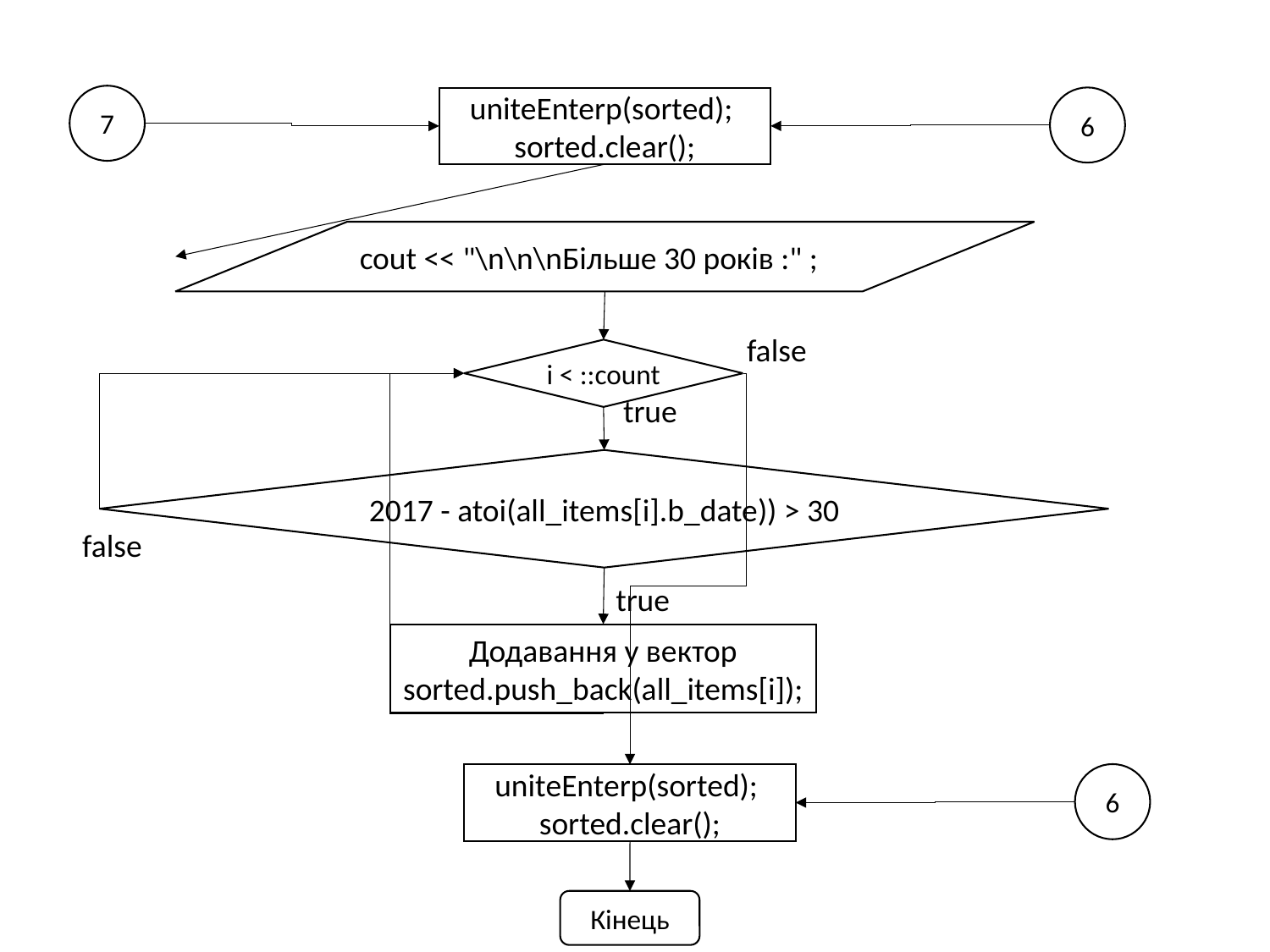

7
6
uniteEnterp(sorted);
sorted.clear();
cout << "\n\n\nБільше 30 років :" ;
false
i < ::count
true
2017 - atoi(all_items[i].b_date)) > 30
false
true
Додавання у вектор
sorted.push_back(all_items[i]);
6
uniteEnterp(sorted);
sorted.clear();
Кінець